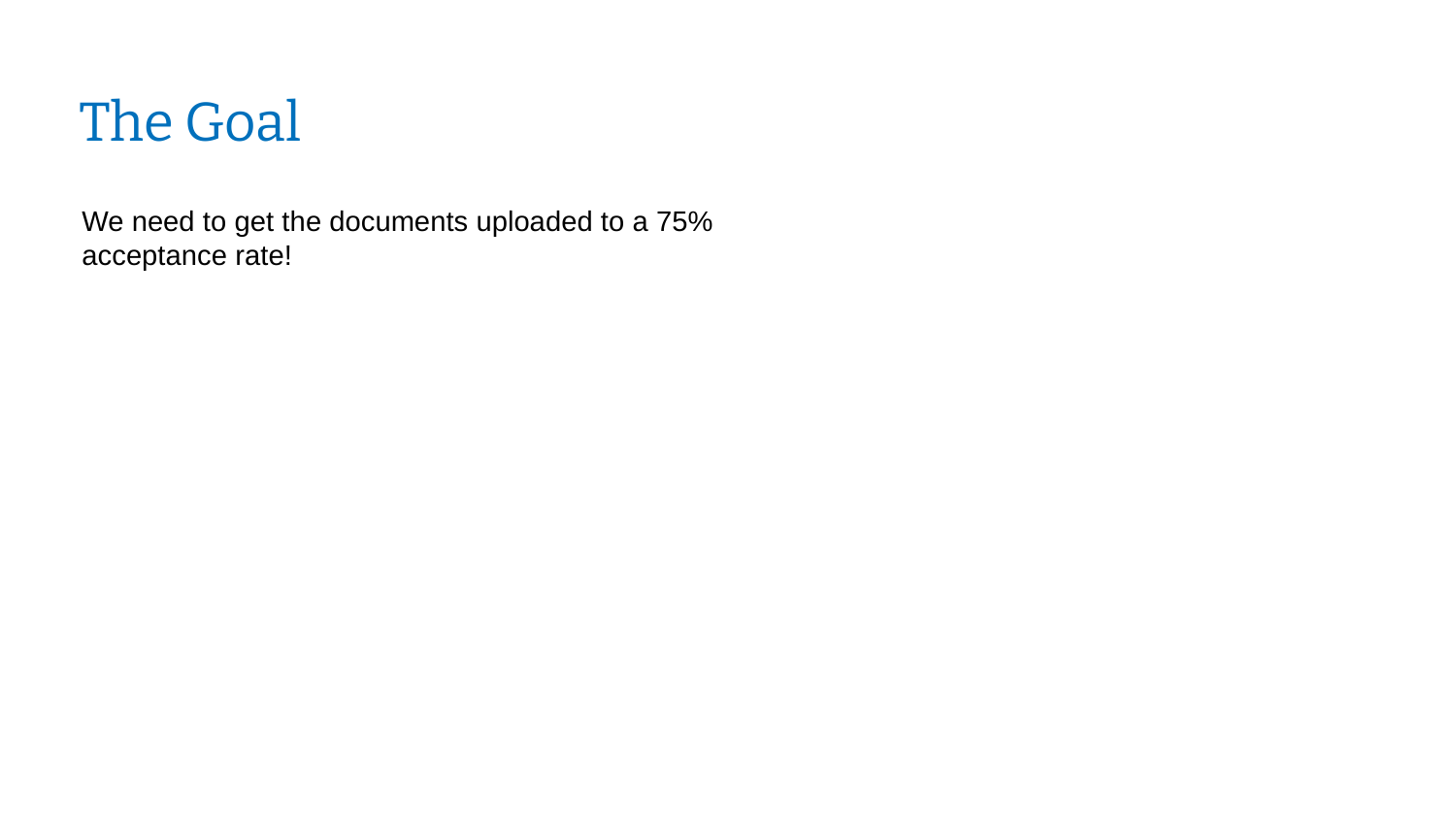

# The Goal
We need to get the documents uploaded to a 75% acceptance rate!